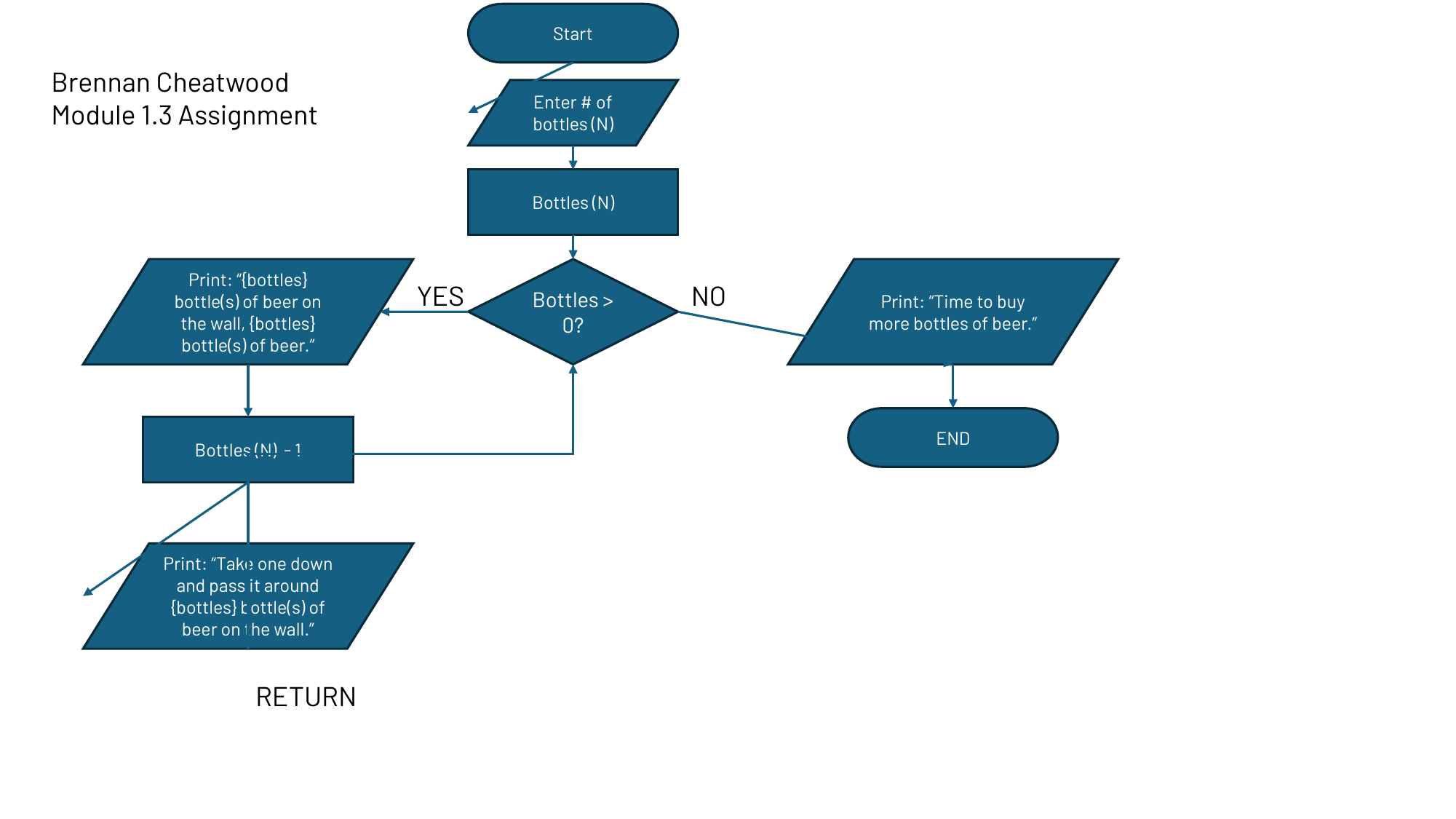

Start
Brennan Cheatwood
Module 1.3 Assignment
Enter # of bottles (N)
Bottles (N)
Print: “{bottles} bottle(s) of beer on the wall, {bottles} bottle(s) of beer.”
Bottles > 0?
Print: “Time to buy more bottles of beer.”
YES
NO
END
Bottles (N)  - 1
Print: “Take one down and pass it around {bottles} bottle(s) of beer on the wall.”
RETURN